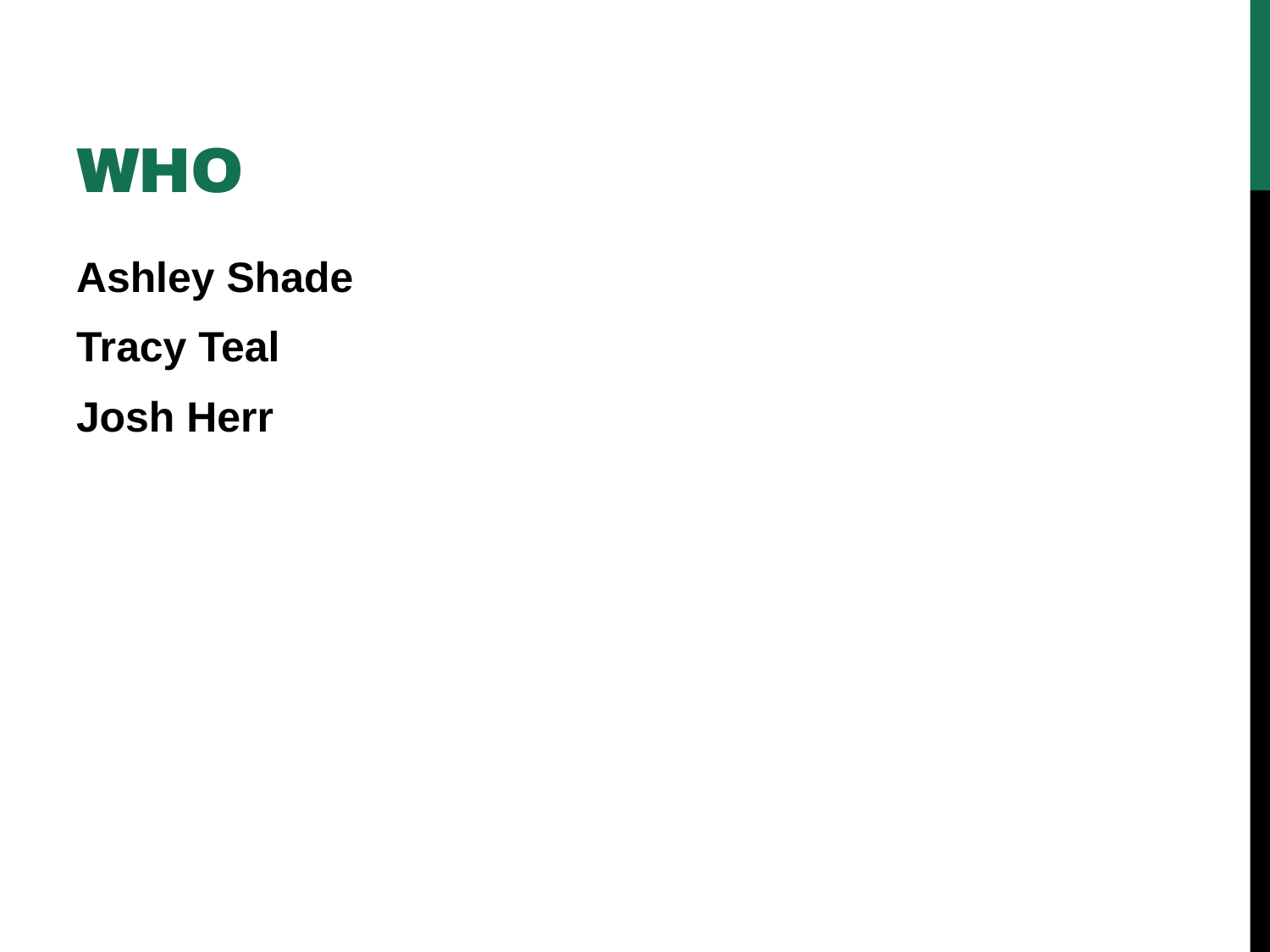

# WHO
Ashley Shade
Tracy Teal
Josh Herr